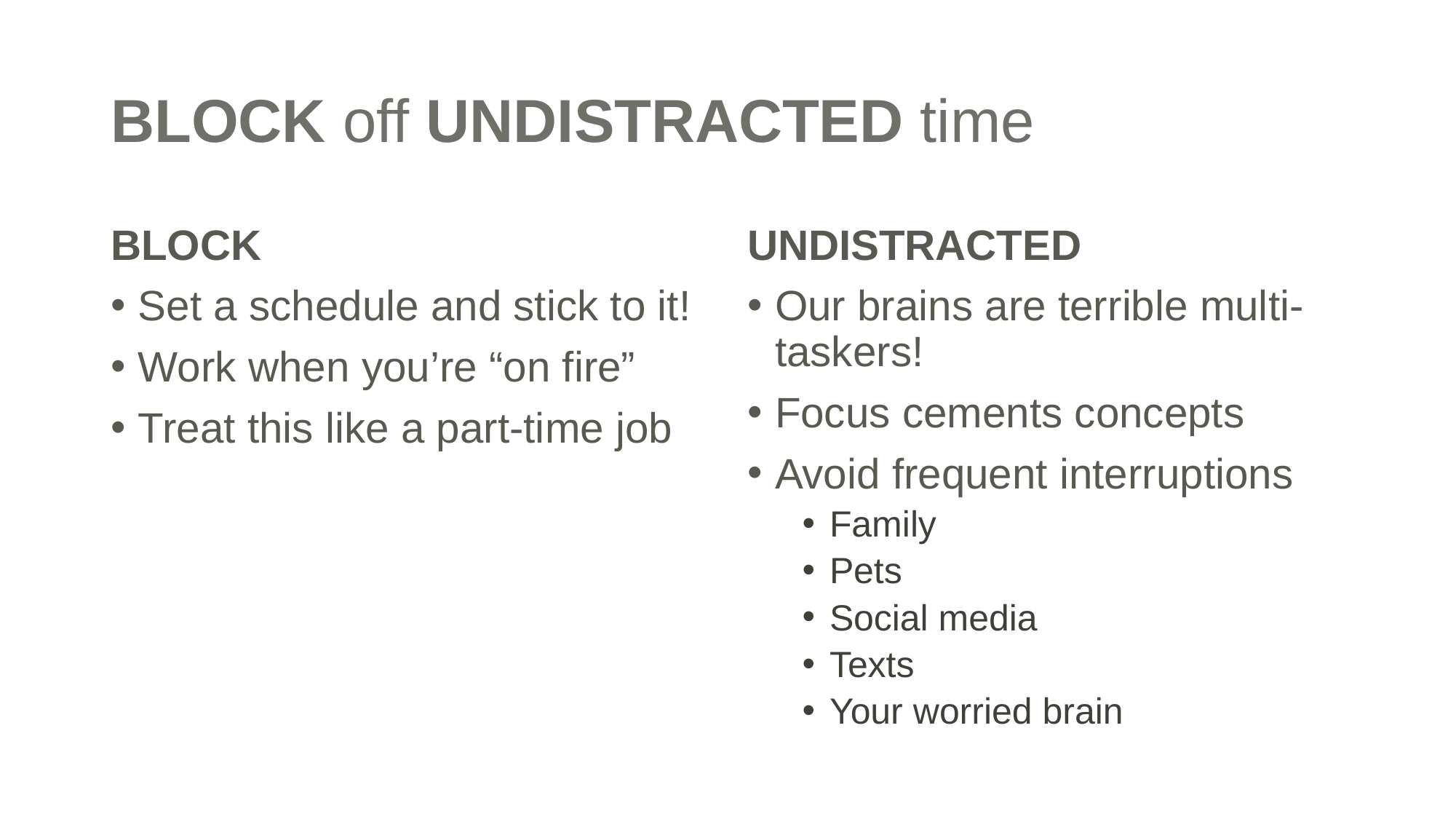

# BLOCK off UNDISTRACTED time
BLOCK
Set a schedule and stick to it!
Work when you’re “on fire”
Treat this like a part-time job
UNDISTRACTED
Our brains are terrible multi-taskers!
Focus cements concepts
Avoid frequent interruptions
Family
Pets
Social media
Texts
Your worried brain